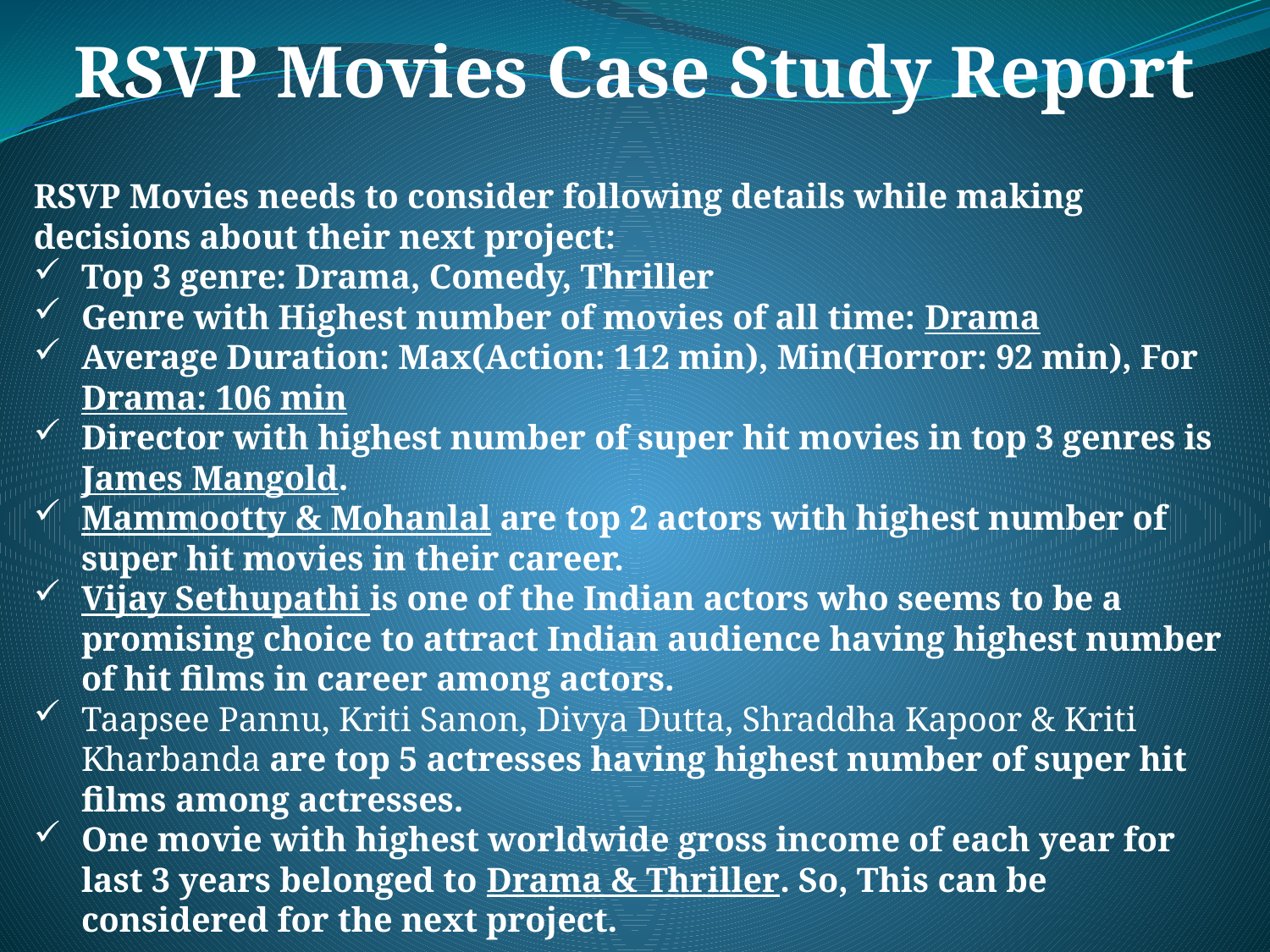

RSVP Movies Case Study Report
RSVP Movies needs to consider following details while making decisions about their next project:
Top 3 genre: Drama, Comedy, Thriller
Genre with Highest number of movies of all time: Drama
Average Duration: Max(Action: 112 min), Min(Horror: 92 min), For Drama: 106 min
Director with highest number of super hit movies in top 3 genres is James Mangold.
Mammootty & Mohanlal are top 2 actors with highest number of super hit movies in their career.
Vijay Sethupathi is one of the Indian actors who seems to be a promising choice to attract Indian audience having highest number of hit films in career among actors.
Taapsee Pannu, Kriti Sanon, Divya Dutta, Shraddha Kapoor & Kriti Kharbanda are top 5 actresses having highest number of super hit films among actresses.
One movie with highest worldwide gross income of each year for last 3 years belonged to Drama & Thriller. So, This can be considered for the next project.